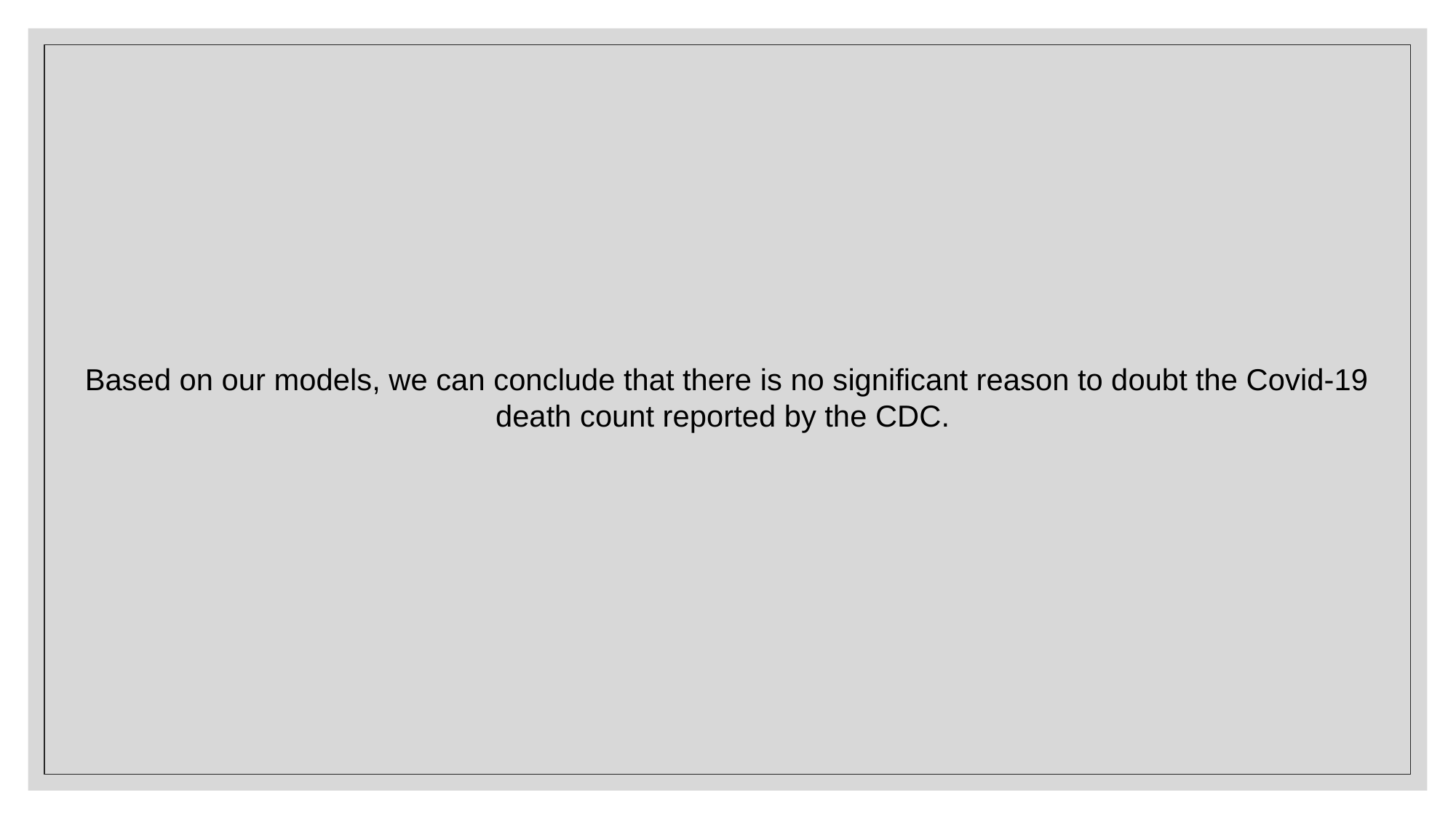

Based on our models, we can conclude that there is no significant reason to doubt the Covid-19 death count reported by the CDC.